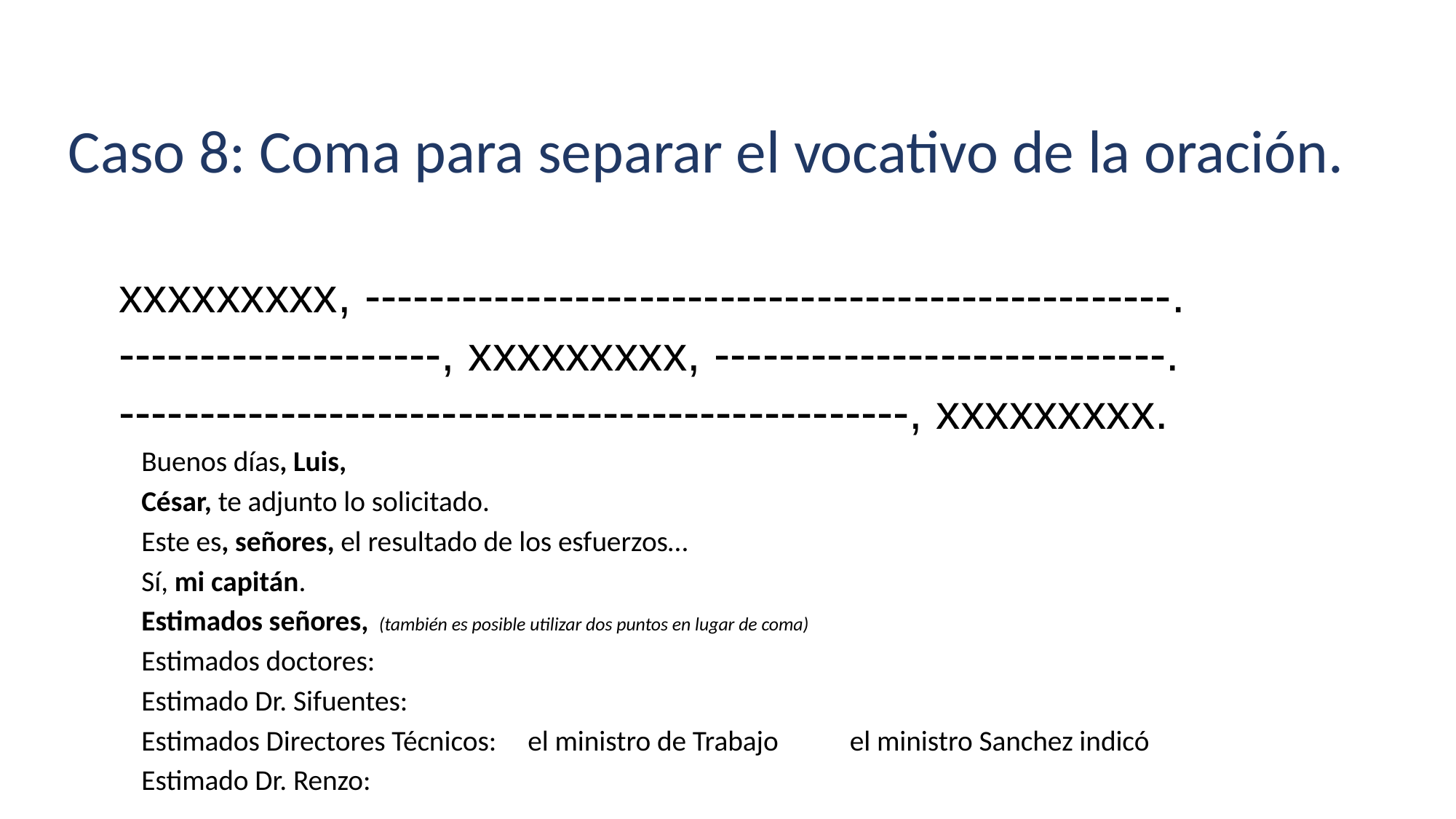

# Caso 8: Coma para separar el vocativo de la oración.
xxxxxxxxx, --------------------------------------------------.
--------------------, xxxxxxxxx, ----------------------------.
-------------------------------------------------, xxxxxxxxx.

Buenos días, Luis,
César, te adjunto lo solicitado.
Este es, señores, el resultado de los esfuerzos…
Sí, mi capitán.
Estimados señores,  (también es posible utilizar dos puntos en lugar de coma)
Estimados doctores:
Estimado Dr. Sifuentes:
Estimados Directores Técnicos: 	el ministro de Trabajo   	el ministro Sanchez indicó
Estimado Dr. Renzo: